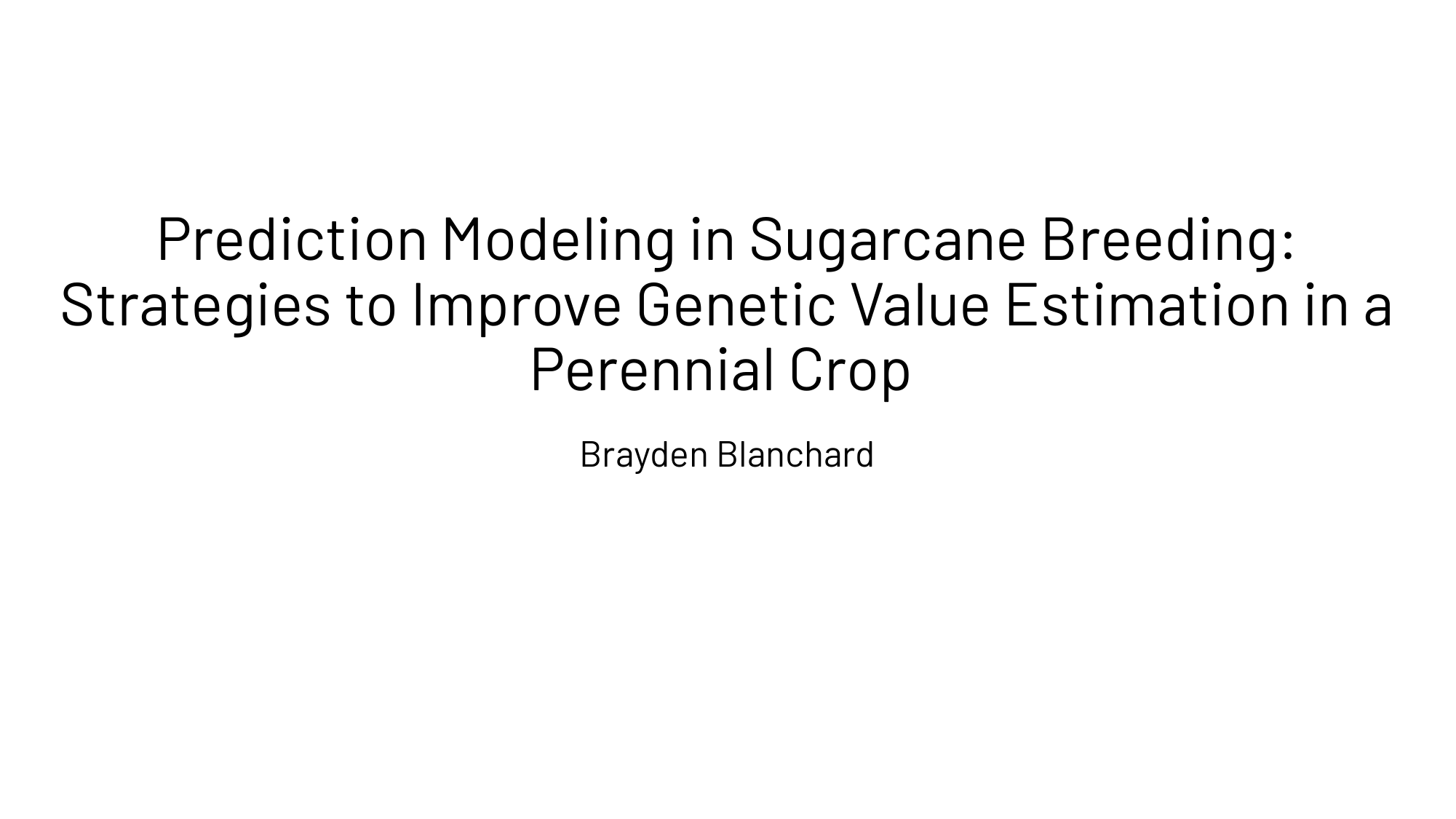

# Prediction Modeling in Sugarcane Breeding: Strategies to Improve Genetic Value Estimation in a Perennial Crop
Brayden Blanchard